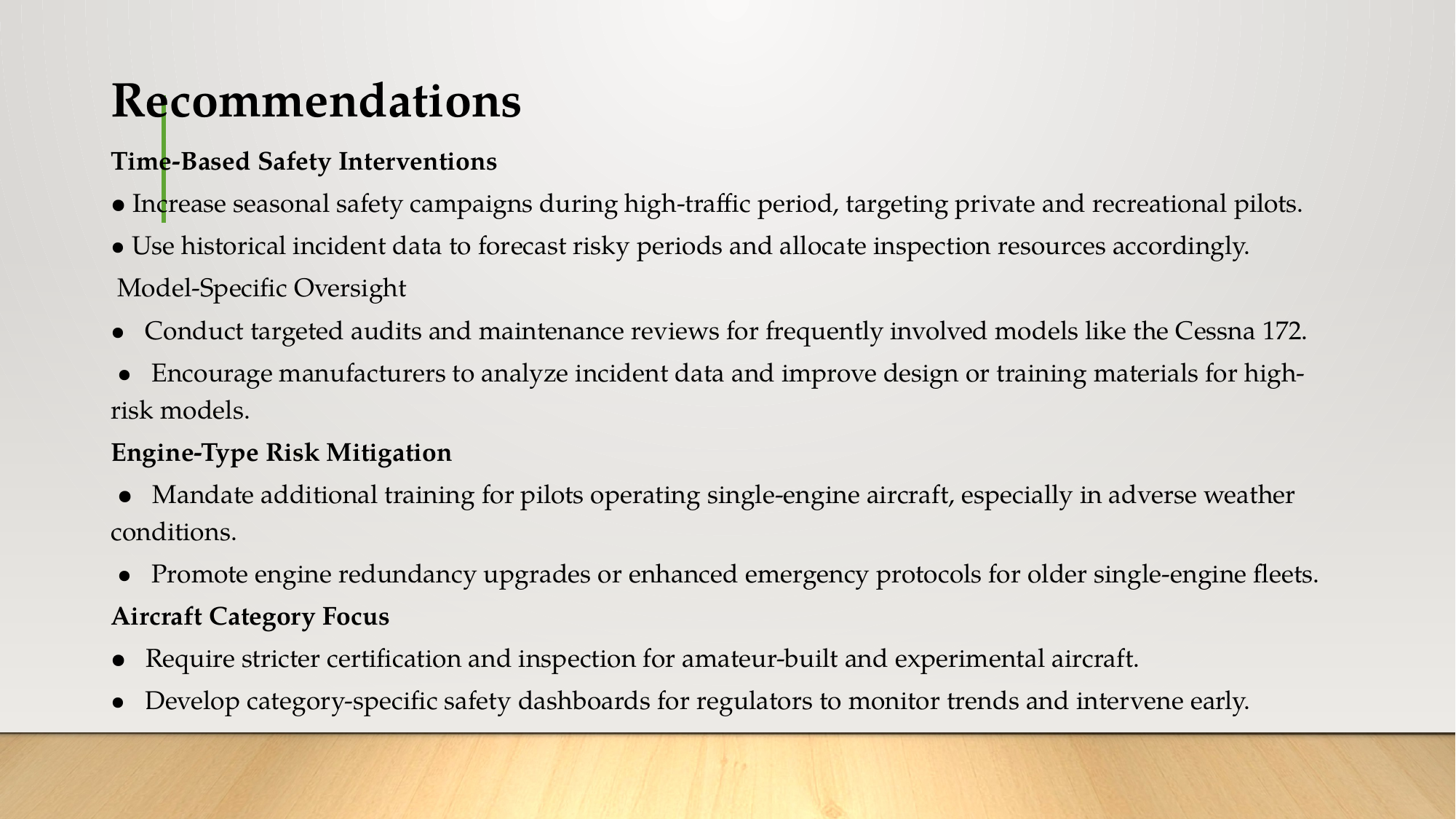

# Recommendations
Time-Based Safety Interventions
• Increase seasonal safety campaigns during high-traffic period, targeting private and recreational pilots.
• Use historical incident data to forecast risky periods and allocate inspection resources accordingly.
 Model-Specific Oversight
•   Conduct targeted audits and maintenance reviews for frequently involved models like the Cessna 172.
 •   Encourage manufacturers to analyze incident data and improve design or training materials for high-risk models.
Engine-Type Risk Mitigation
 •   Mandate additional training for pilots operating single-engine aircraft, especially in adverse weather conditions.
 •   Promote engine redundancy upgrades or enhanced emergency protocols for older single-engine fleets.
Aircraft Category Focus
•   Require stricter certification and inspection for amateur-built and experimental aircraft.
•   Develop category-specific safety dashboards for regulators to monitor trends and intervene early.